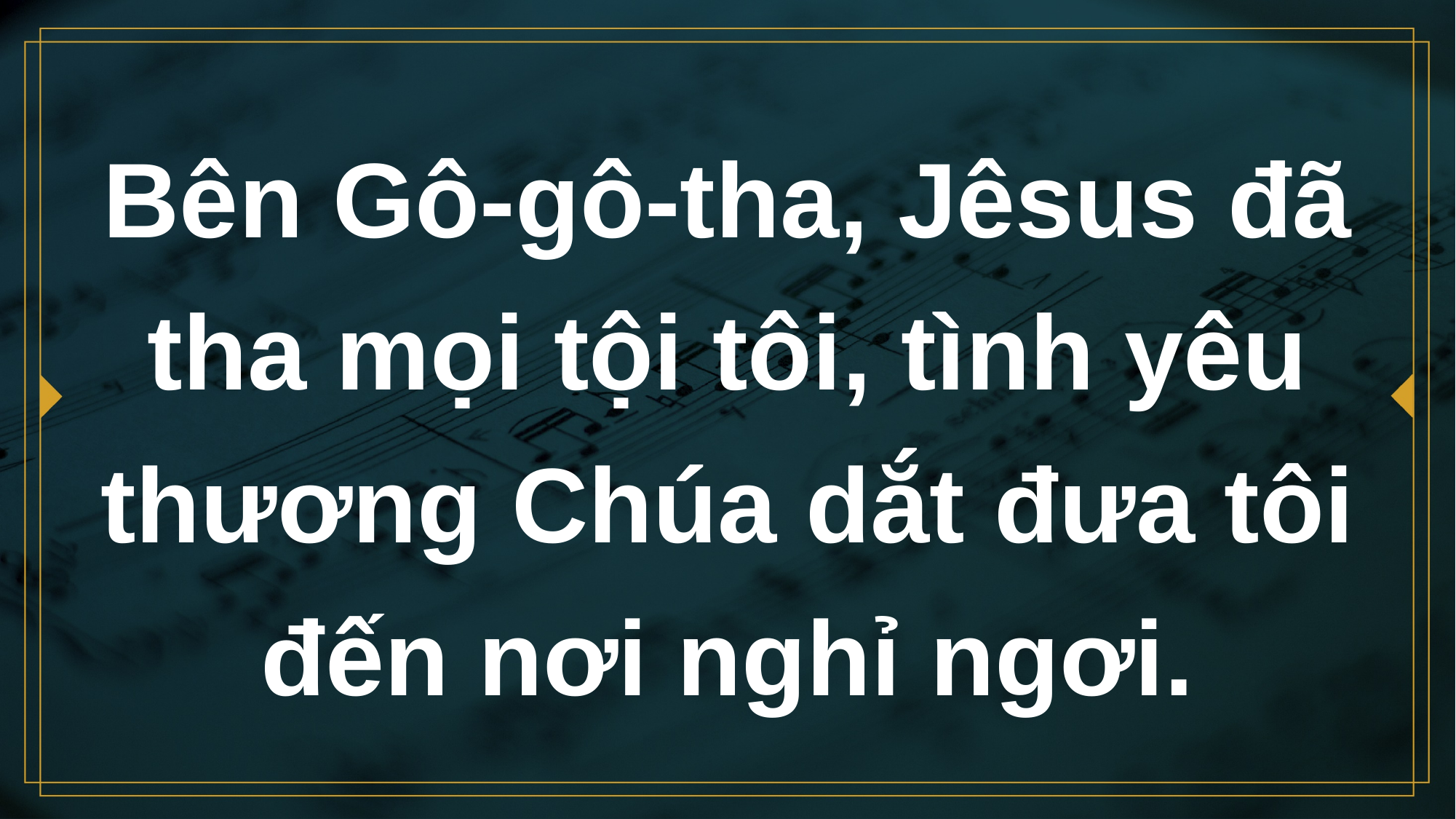

# Bên Gô-gô-tha, Jêsus đã tha mọi tội tôi, tình yêu thương Chúa dắt đưa tôi đến nơi nghỉ ngơi.